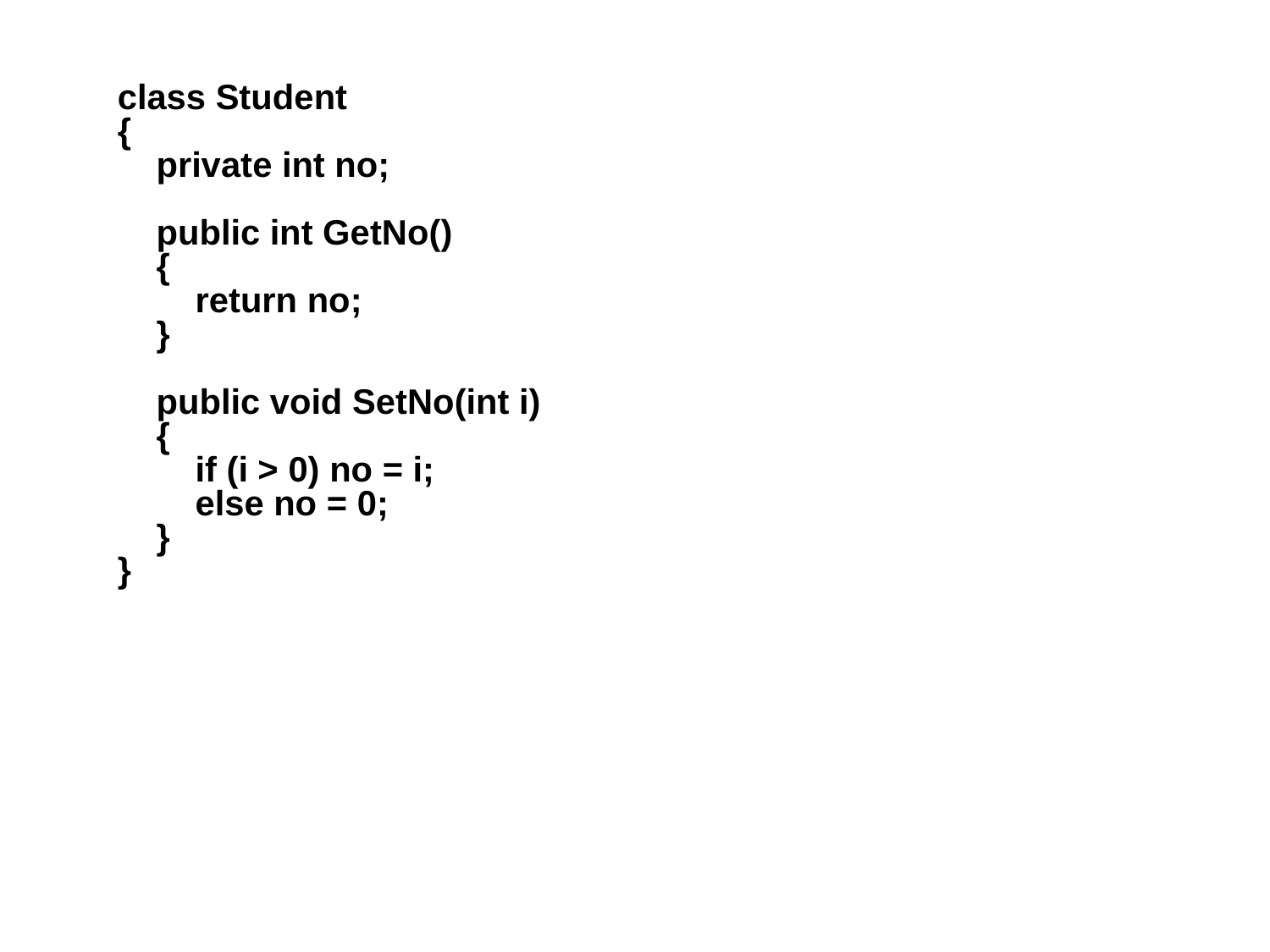

class Student
{
    private int no;

    public int GetNo()
    {
        return no;
    }

    public void SetNo(int i)
    {
        if (i > 0) no = i;
        else no = 0;
    }
}